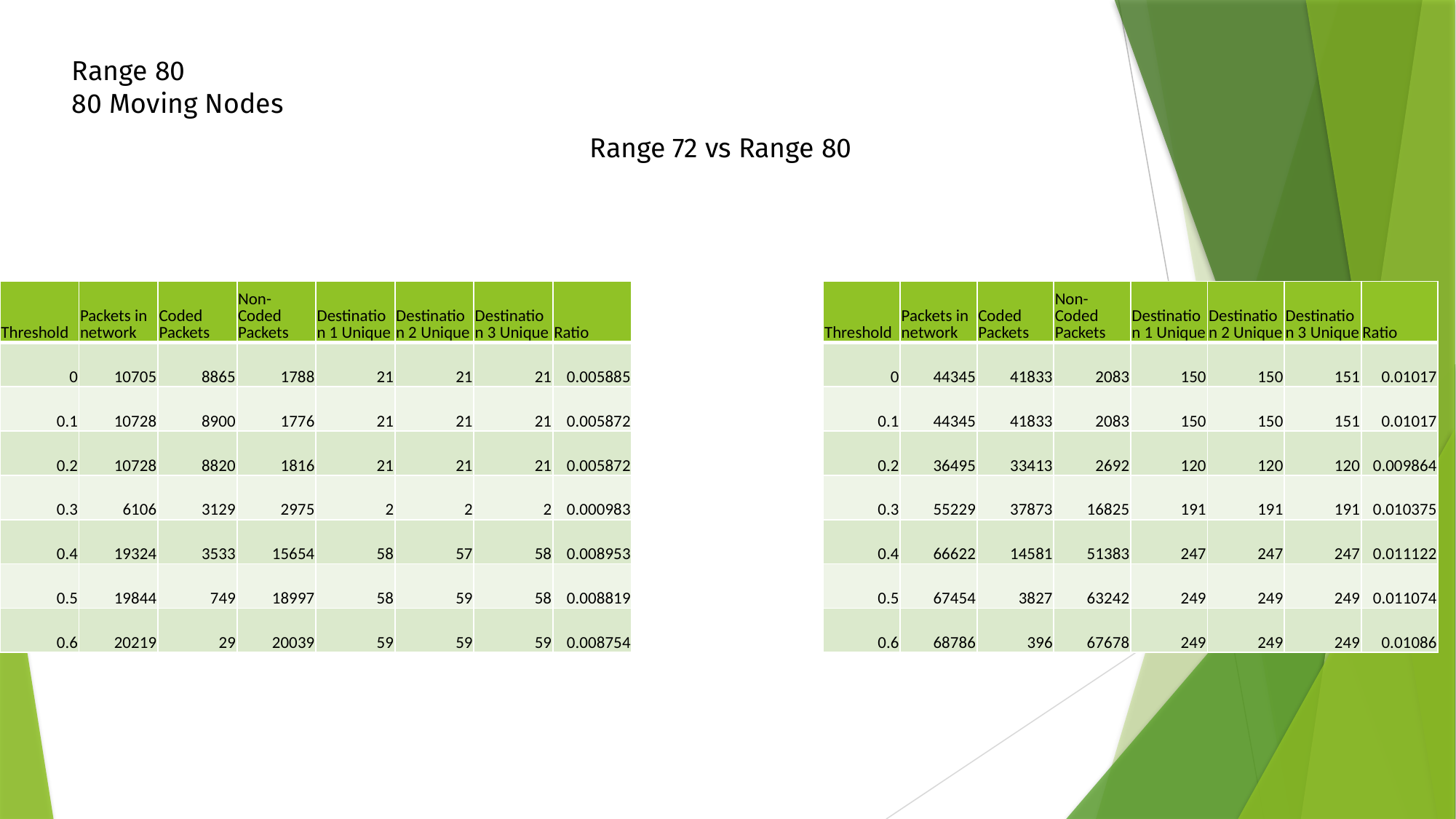

Range 80
80 Moving Nodes
Range 72 vs Range 80
| Threshold | Packets in network | Coded Packets | Non-Coded Packets | Destination 1 Unique | Destination 2 Unique | Destination 3 Unique | Ratio |
| --- | --- | --- | --- | --- | --- | --- | --- |
| 0 | 44345 | 41833 | 2083 | 150 | 150 | 151 | 0.01017 |
| 0.1 | 44345 | 41833 | 2083 | 150 | 150 | 151 | 0.01017 |
| 0.2 | 36495 | 33413 | 2692 | 120 | 120 | 120 | 0.009864 |
| 0.3 | 55229 | 37873 | 16825 | 191 | 191 | 191 | 0.010375 |
| 0.4 | 66622 | 14581 | 51383 | 247 | 247 | 247 | 0.011122 |
| 0.5 | 67454 | 3827 | 63242 | 249 | 249 | 249 | 0.011074 |
| 0.6 | 68786 | 396 | 67678 | 249 | 249 | 249 | 0.01086 |
| Threshold | Packets in network | Coded Packets | Non-Coded Packets | Destination 1 Unique | Destination 2 Unique | Destination 3 Unique | Ratio |
| --- | --- | --- | --- | --- | --- | --- | --- |
| 0 | 10705 | 8865 | 1788 | 21 | 21 | 21 | 0.005885 |
| 0.1 | 10728 | 8900 | 1776 | 21 | 21 | 21 | 0.005872 |
| 0.2 | 10728 | 8820 | 1816 | 21 | 21 | 21 | 0.005872 |
| 0.3 | 6106 | 3129 | 2975 | 2 | 2 | 2 | 0.000983 |
| 0.4 | 19324 | 3533 | 15654 | 58 | 57 | 58 | 0.008953 |
| 0.5 | 19844 | 749 | 18997 | 58 | 59 | 58 | 0.008819 |
| 0.6 | 20219 | 29 | 20039 | 59 | 59 | 59 | 0.008754 |